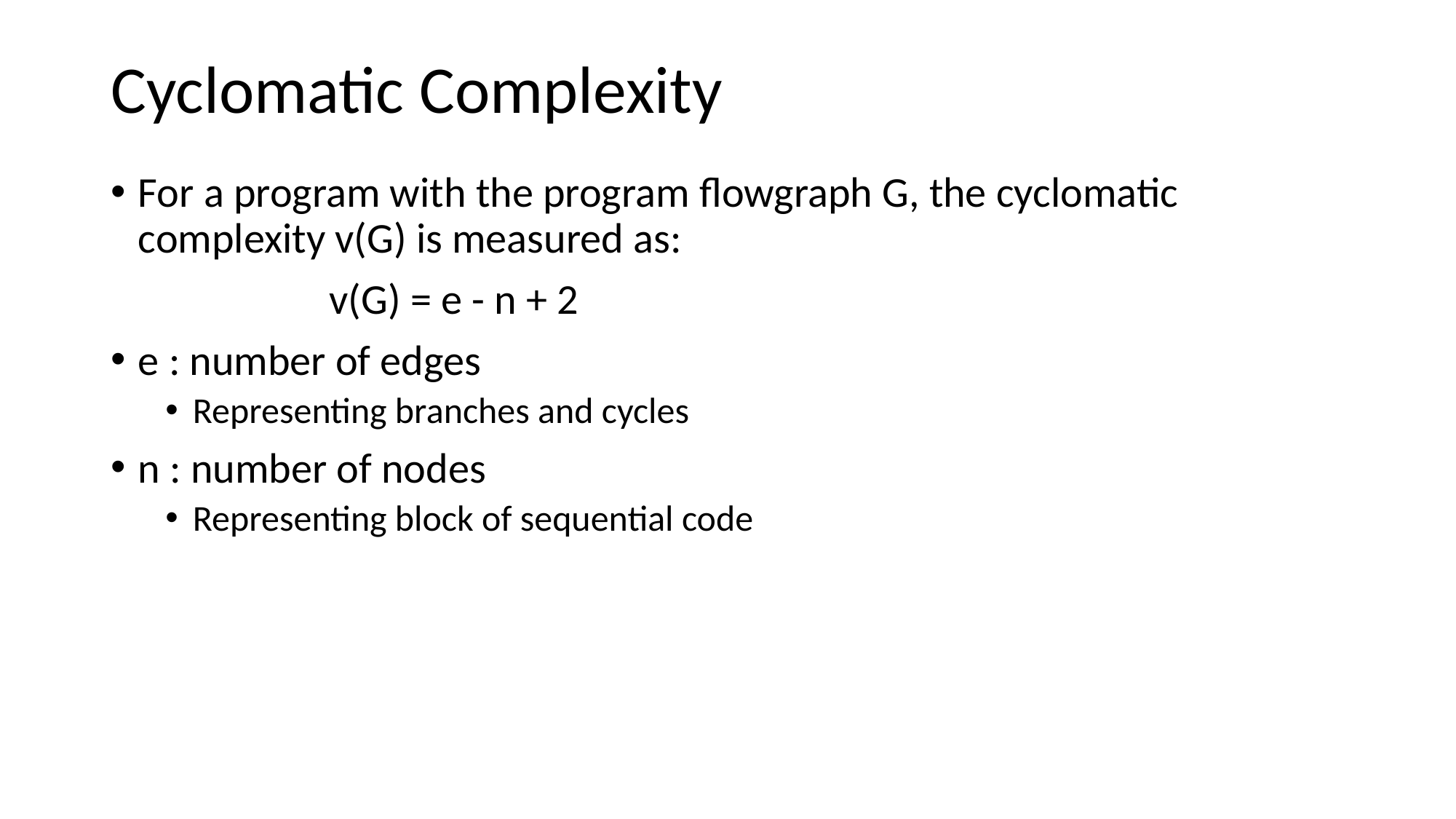

# Cyclomatic Complexity
For a program with the program flowgraph G, the cyclomatic complexity v(G) is measured as:
		v(G) = e - n + 2
e : number of edges
Representing branches and cycles
n : number of nodes
Representing block of sequential code